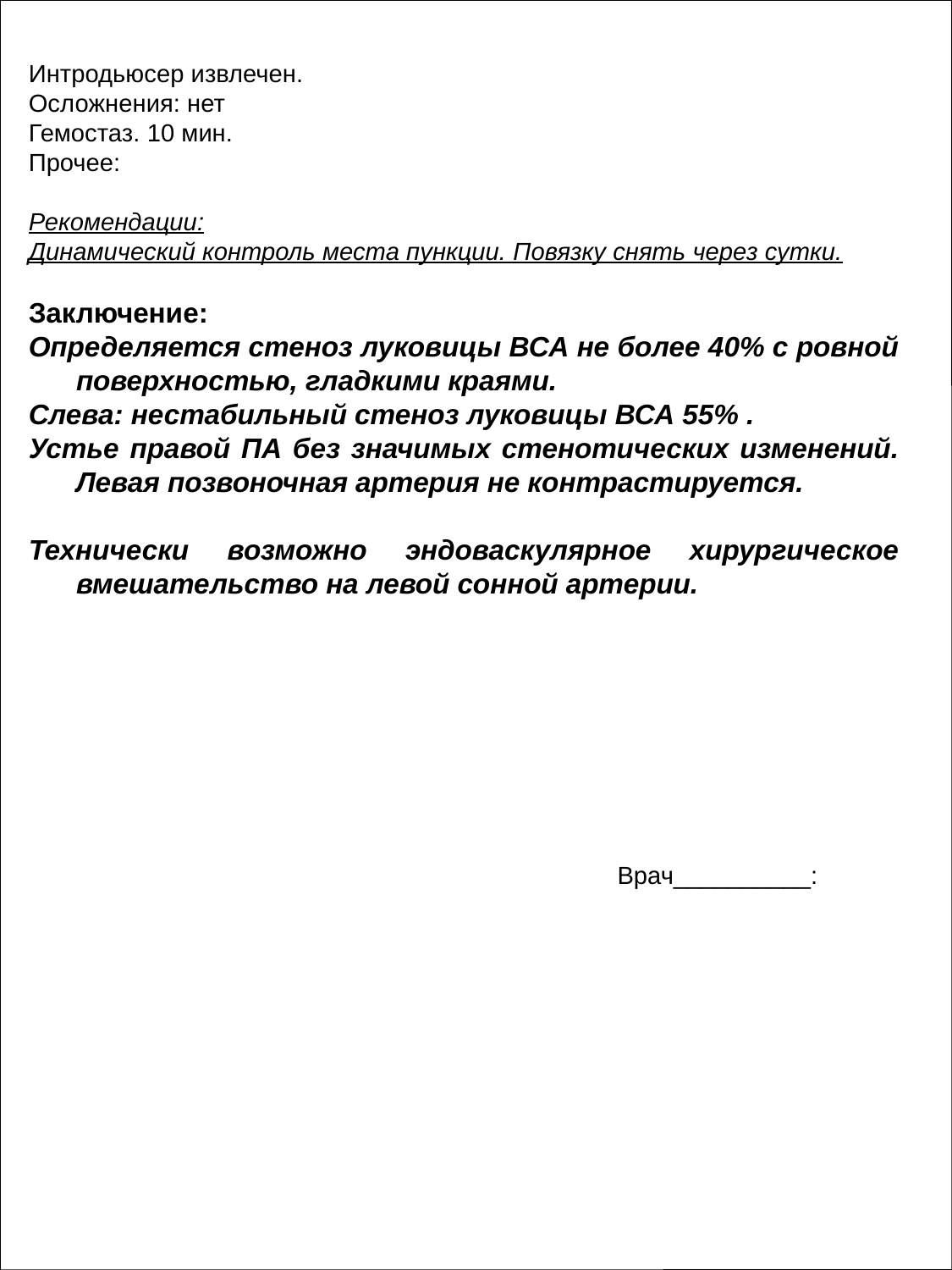

Интродьюсер извлечен.
Осложнения: нет
Гемостаз. 10 мин.
Прочее:

Рекомендации:
Динамический контроль места пункции. Повязку снять через сутки.

Заключение:
Определяется стеноз луковицы ВСА не более 40% с ровной поверхностью, гладкими краями.
Слева: нестабильный стеноз луковицы ВСА 55% .
Устье правой ПА без значимых стенотических изменений. Левая позвоночная артерия не контрастируется.

Технически возможно эндоваскулярное хирургическое вмешательство на левой сонной артерии.

Врач__________: